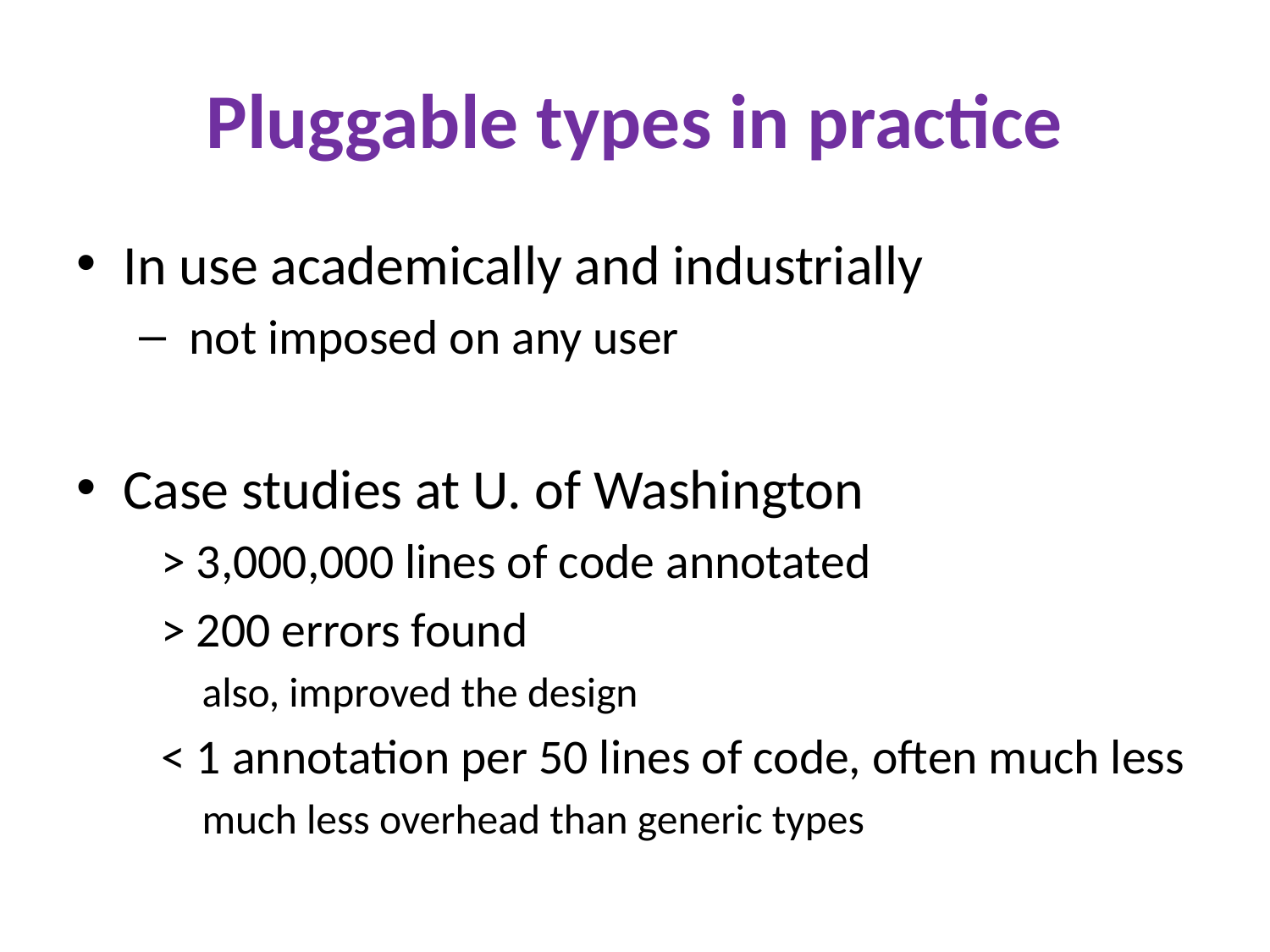

# Pluggable types in practice
In use academically and industrially
 not imposed on any user

Case studies at U. of Washington
  > 3,000,000 lines of code annotated
  > 200 errors found
also, improved the design
  < 1 annotation per 50 lines of code, often much less
much less overhead than generic types